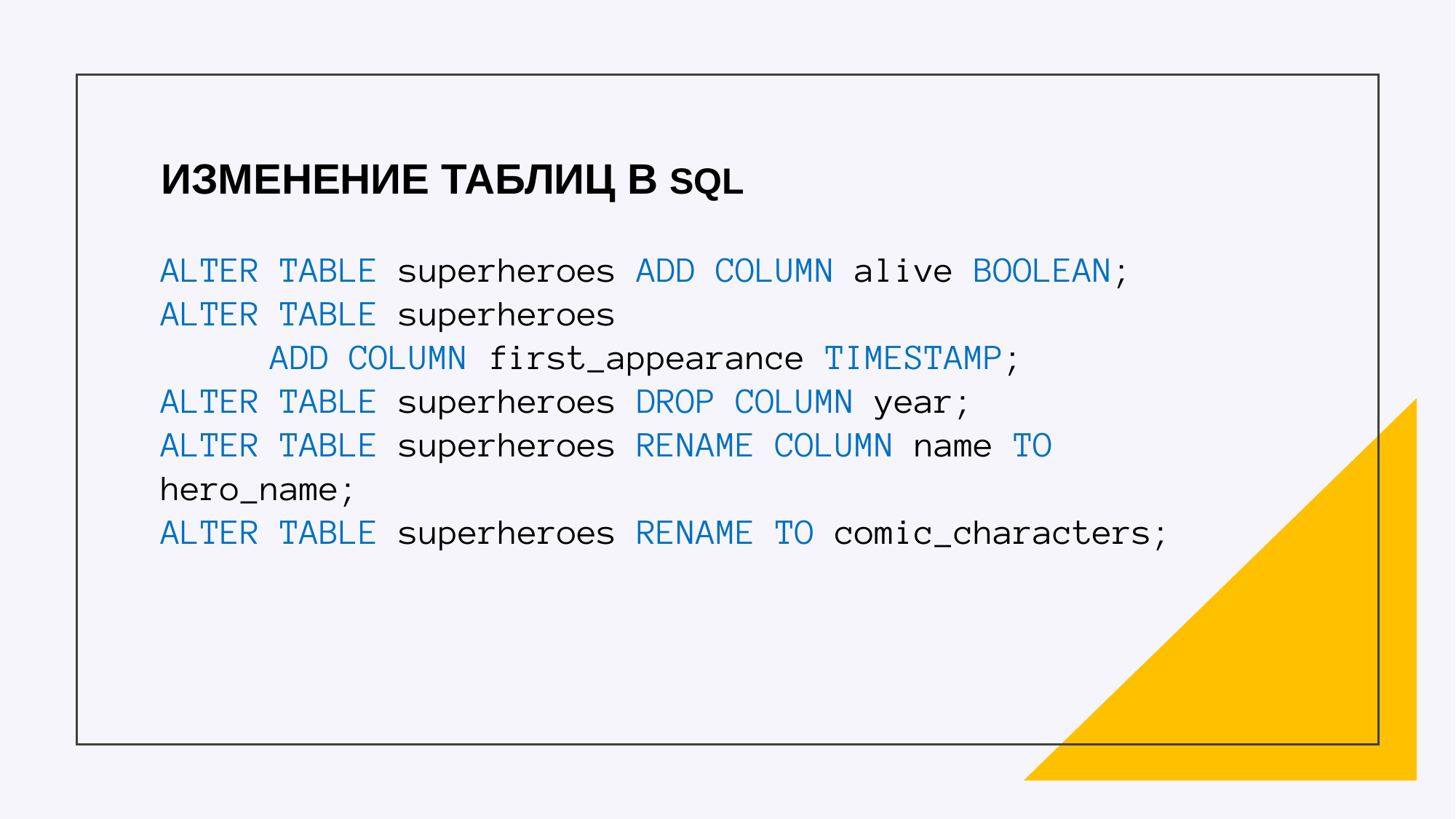

ИЗМЕНЕНИЕ ТАБЛИЦ В SQL

ALTER TABLE superheroes ADD COLUMN alive BOOLEAN;
ALTER TABLE superheroes
	ADD COLUMN first_appearance TIMESTAMP;
ALTER TABLE superheroes DROP COLUMN year;
ALTER TABLE superheroes RENAME COLUMN name TO 	hero_name;
ALTER TABLE superheroes RENAME TO comic_characters;